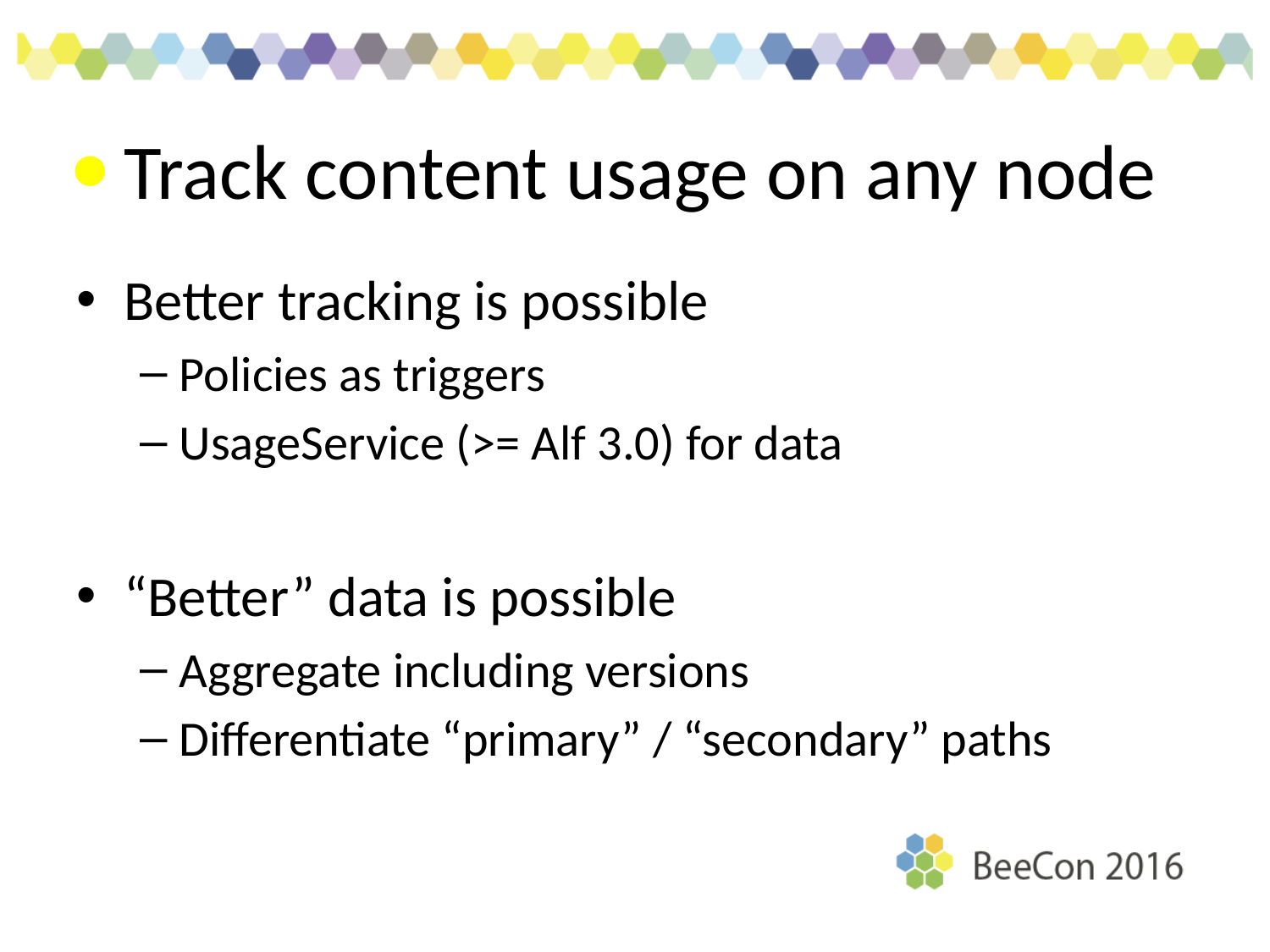

# Track content usage on any node

Better tracking is possible
Policies as triggers
UsageService (>= Alf 3.0) for data

“Better” data is possible
Aggregate including versions
Differentiate “primary” / “secondary” paths